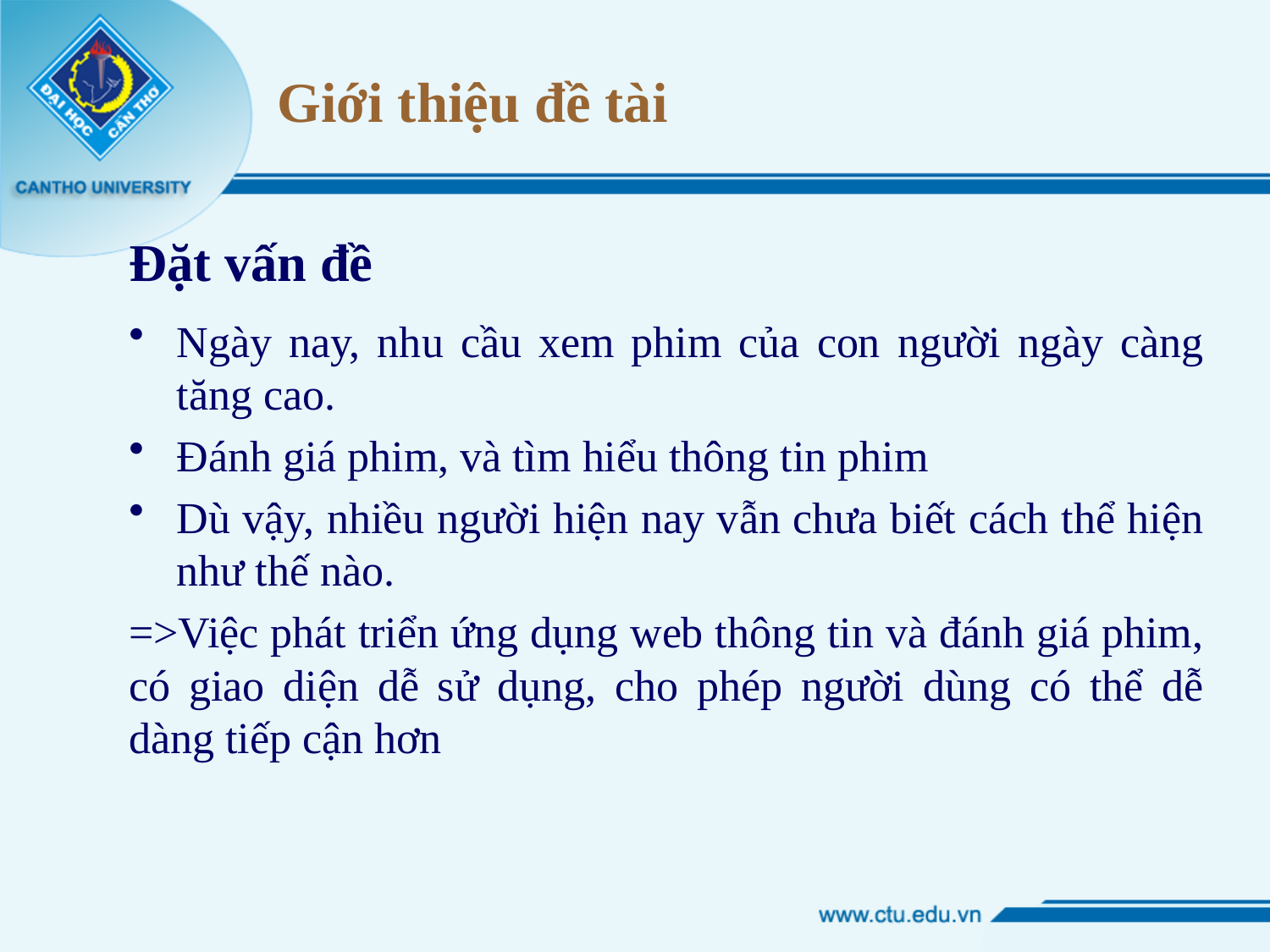

# Giới thiệu đề tài
Đặt vấn đề
Ngày nay, nhu cầu xem phim của con người ngày càng tăng cao.
Đánh giá phim, và tìm hiểu thông tin phim
Dù vậy, nhiều người hiện nay vẫn chưa biết cách thể hiện như thế nào.
=>Việc phát triển ứng dụng web thông tin và đánh giá phim, có giao diện dễ sử dụng, cho phép người dùng có thể dễ dàng tiếp cận hơn